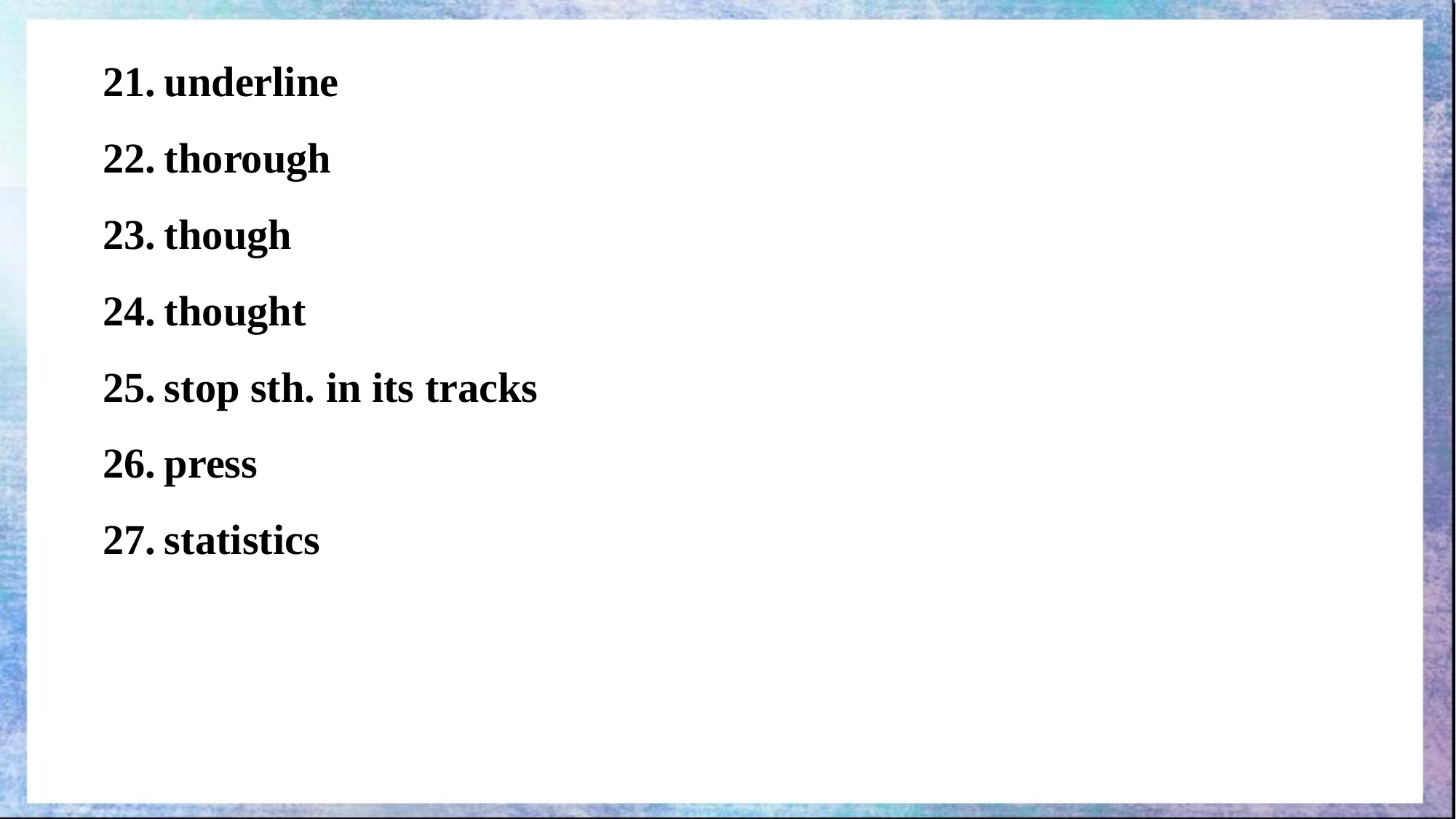

underline
thorough
though
thought
stop sth. in its tracks
press
statistics